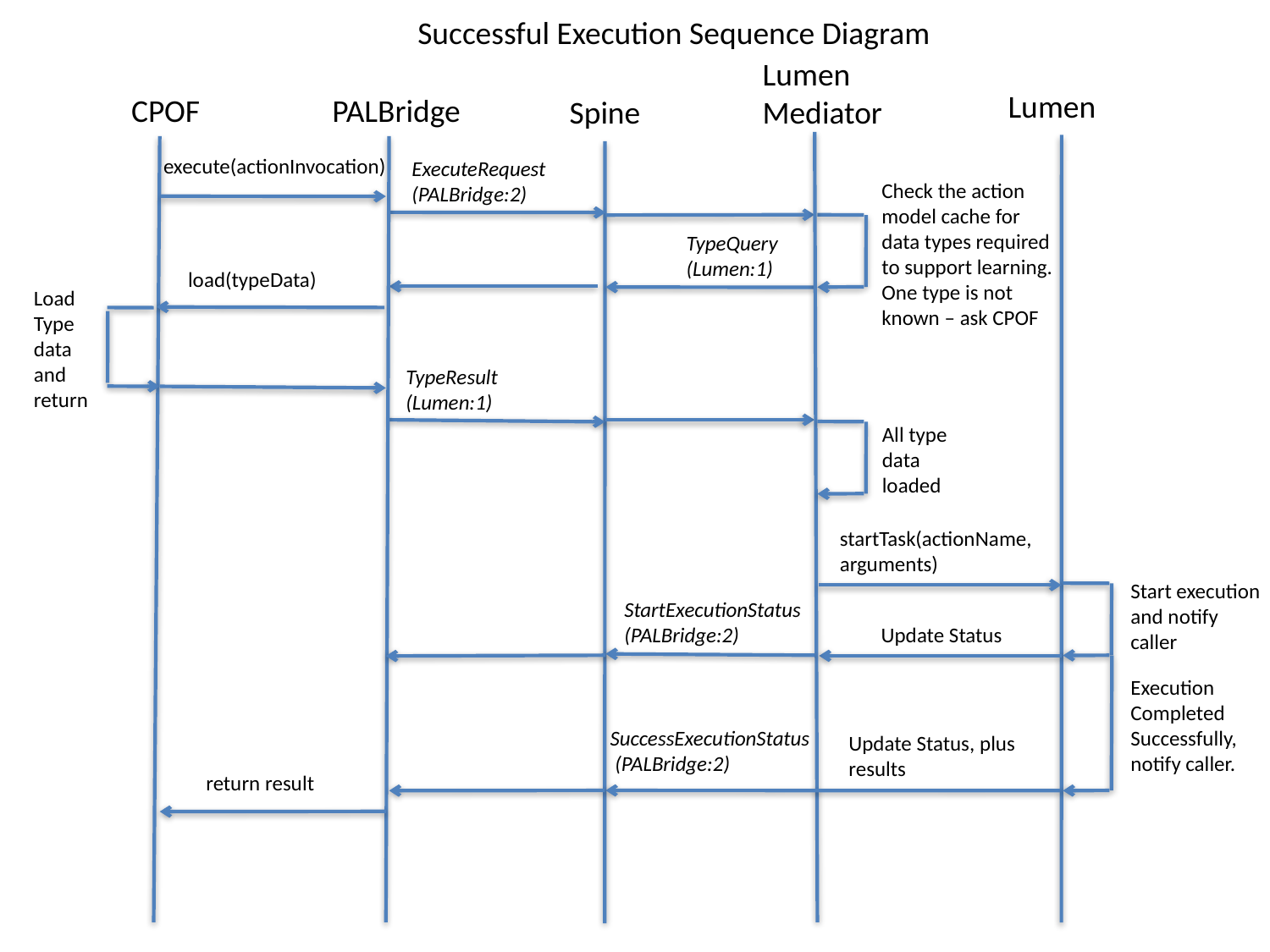

Successful Execution Sequence Diagram
Lumen
Mediator
Lumen
PALBridge
CPOF
Spine
execute(actionInvocation)
ExecuteRequest (PALBridge:2)
Check the action model cache for data types required to support learning. One type is not known – ask CPOF
TypeQuery (Lumen:1)
load(typeData)
Load
Type
data
and
return
TypeResult
(Lumen:1)
All type data loaded
startTask(actionName,
arguments)
Start execution and notify caller
StartExecutionStatus
(PALBridge:2)
Update Status
Execution Completed Successfully,
notify caller.
SuccessExecutionStatus
 (PALBridge:2)
Update Status, plus results
return result